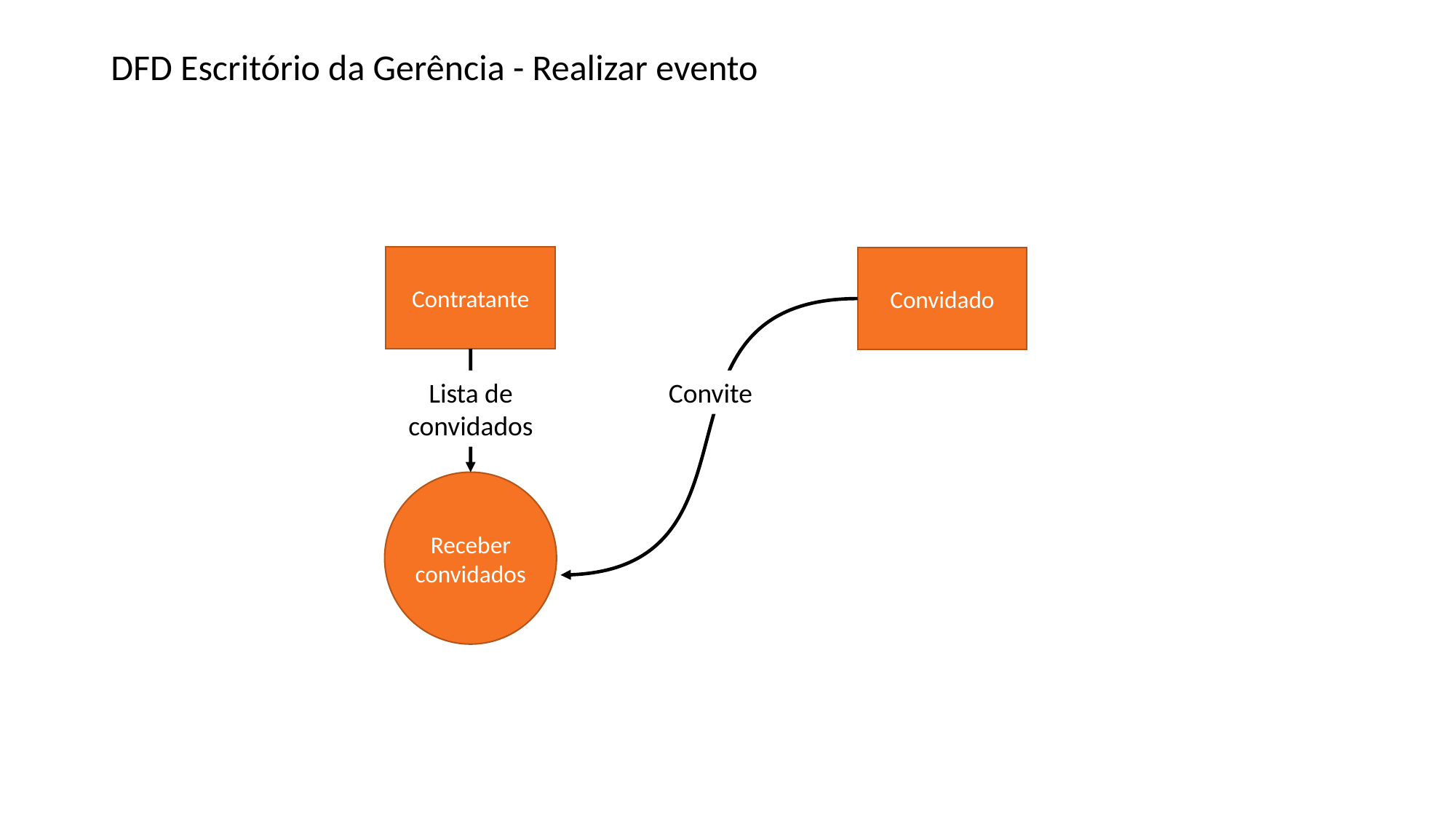

# DFD Escritório da Gerência - Realizar evento
Contratante
Lista de convidados
Convite

Receber convidados

Convidado